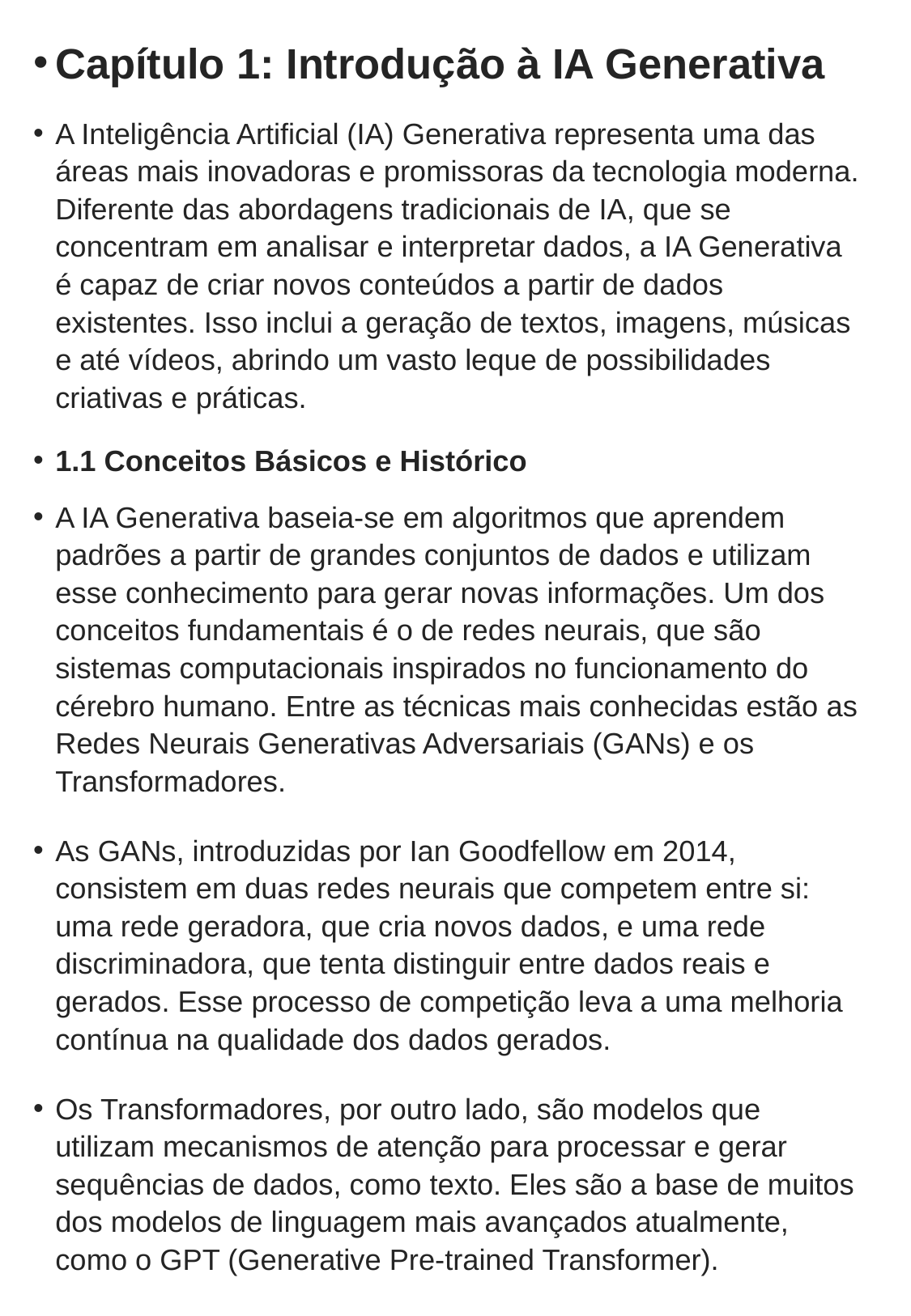

Capítulo 1: Introdução à IA Generativa
A Inteligência Artificial (IA) Generativa representa uma das áreas mais inovadoras e promissoras da tecnologia moderna. Diferente das abordagens tradicionais de IA, que se concentram em analisar e interpretar dados, a IA Generativa é capaz de criar novos conteúdos a partir de dados existentes. Isso inclui a geração de textos, imagens, músicas e até vídeos, abrindo um vasto leque de possibilidades criativas e práticas.
1.1 Conceitos Básicos e Histórico
A IA Generativa baseia-se em algoritmos que aprendem padrões a partir de grandes conjuntos de dados e utilizam esse conhecimento para gerar novas informações. Um dos conceitos fundamentais é o de redes neurais, que são sistemas computacionais inspirados no funcionamento do cérebro humano. Entre as técnicas mais conhecidas estão as Redes Neurais Generativas Adversariais (GANs) e os Transformadores.
As GANs, introduzidas por Ian Goodfellow em 2014, consistem em duas redes neurais que competem entre si: uma rede geradora, que cria novos dados, e uma rede discriminadora, que tenta distinguir entre dados reais e gerados. Esse processo de competição leva a uma melhoria contínua na qualidade dos dados gerados.
Os Transformadores, por outro lado, são modelos que utilizam mecanismos de atenção para processar e gerar sequências de dados, como texto. Eles são a base de muitos dos modelos de linguagem mais avançados atualmente, como o GPT (Generative Pre-trained Transformer).